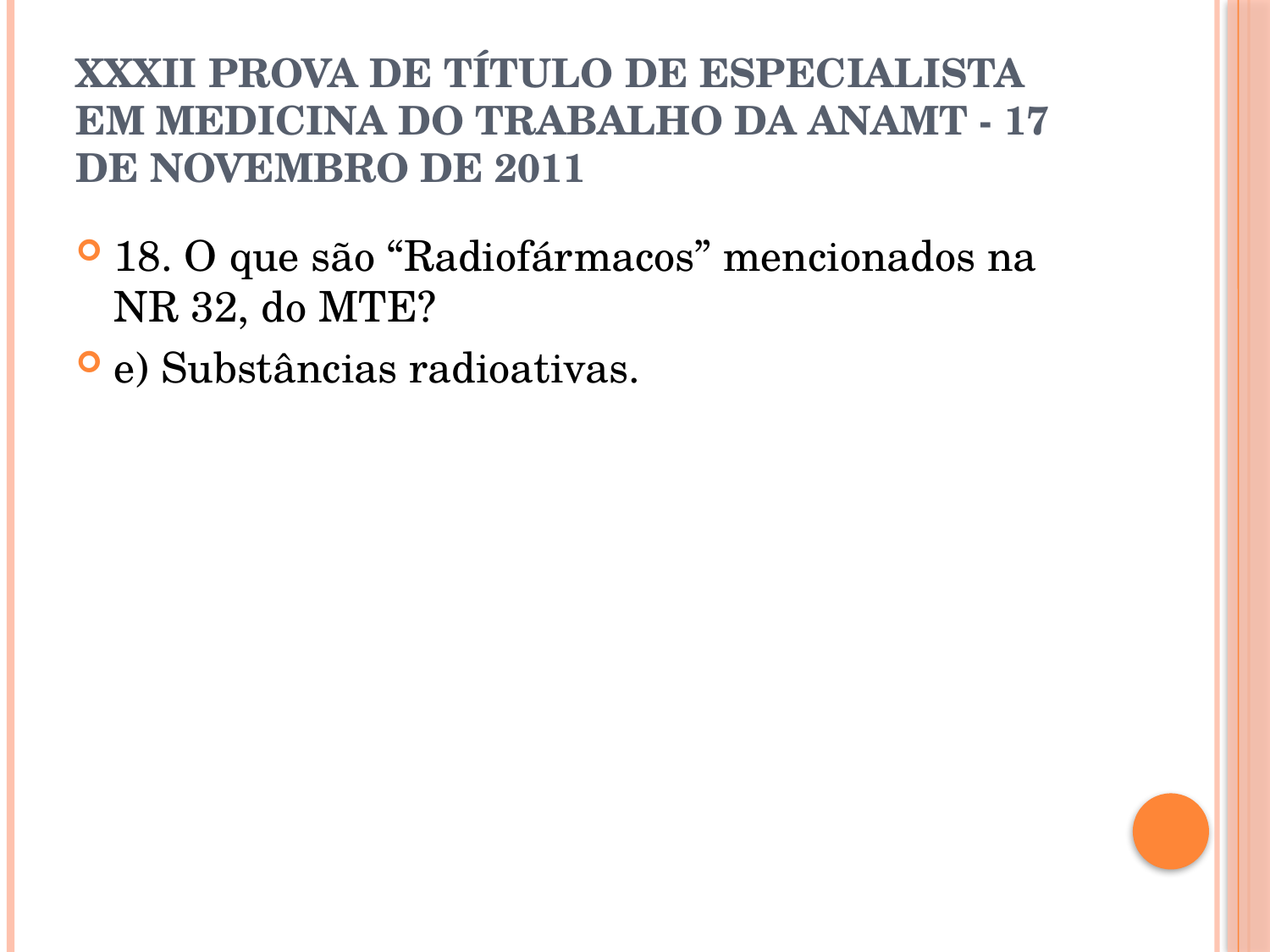

# XXXII Prova de Título de Especialista em Medicina do Trabalho da ANAMT - 17 de novembro de 2011
18. O que são “Radiofármacos” mencionados na NR 32, do MTE?
e) Substâncias radioativas.